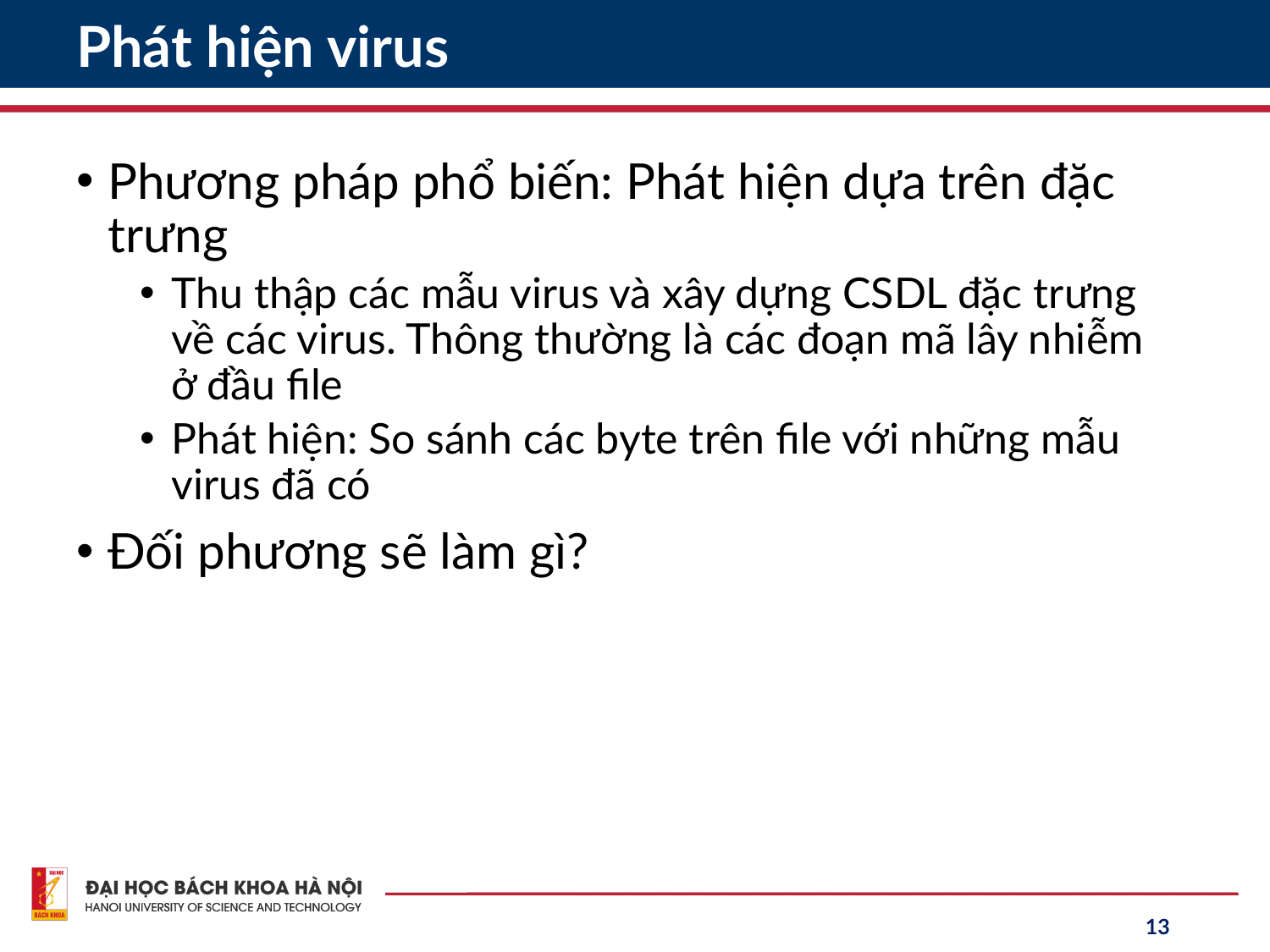

# Phát hiện virus
Phương pháp phổ biến: Phát hiện dựa trên đặc trưng
Thu thập các mẫu virus và xây dựng CSDL đặc trưng về các virus. Thông thường là các đoạn mã lây nhiễm ở đầu file
Phát hiện: So sánh các byte trên file với những mẫu virus đã có
Đối phương sẽ làm gì?
13